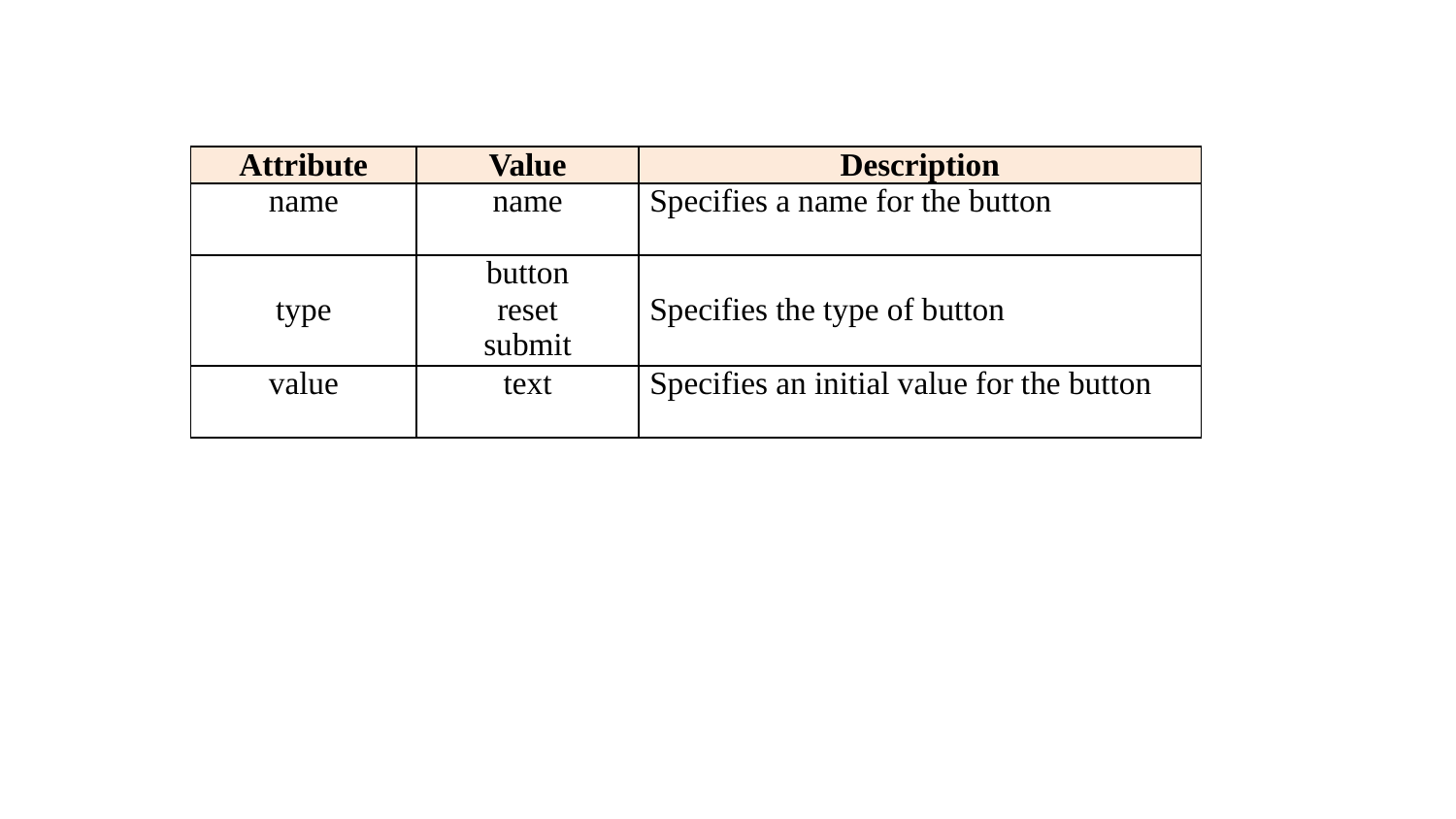

| Attribute | Value | Description |
| --- | --- | --- |
| name | name | Specifies a name for the button |
| type | button reset submit | Specifies the type of button |
| value | text | Specifies an initial value for the button |